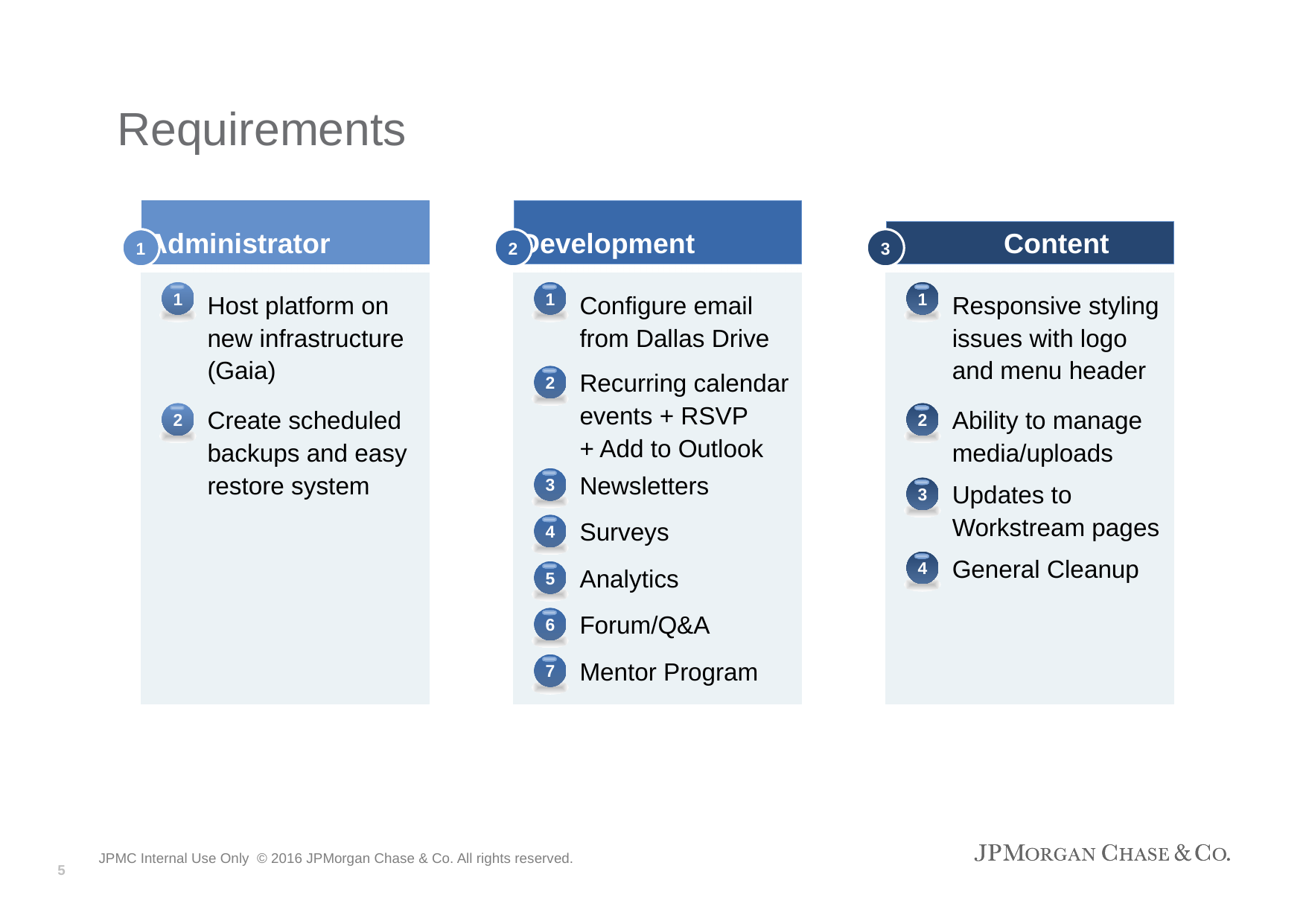

Requirements
	Administrator
1
	Development
2
	Content
3

1

Host platform on new infrastructure (Gaia)
1

Configure email from Dallas Drive
1

Responsive styling issues with logo and menu header
Recurring calendar events + RSVP
+ Add to Outlook
2

Create scheduled backups and easy restore system
Ability to manage media/uploads
2

2

Newsletters
3

Updates to Workstream pages
3

Surveys
4

General Cleanup
4

Analytics
5

Forum/Q&A
6

Mentor Program
7

5